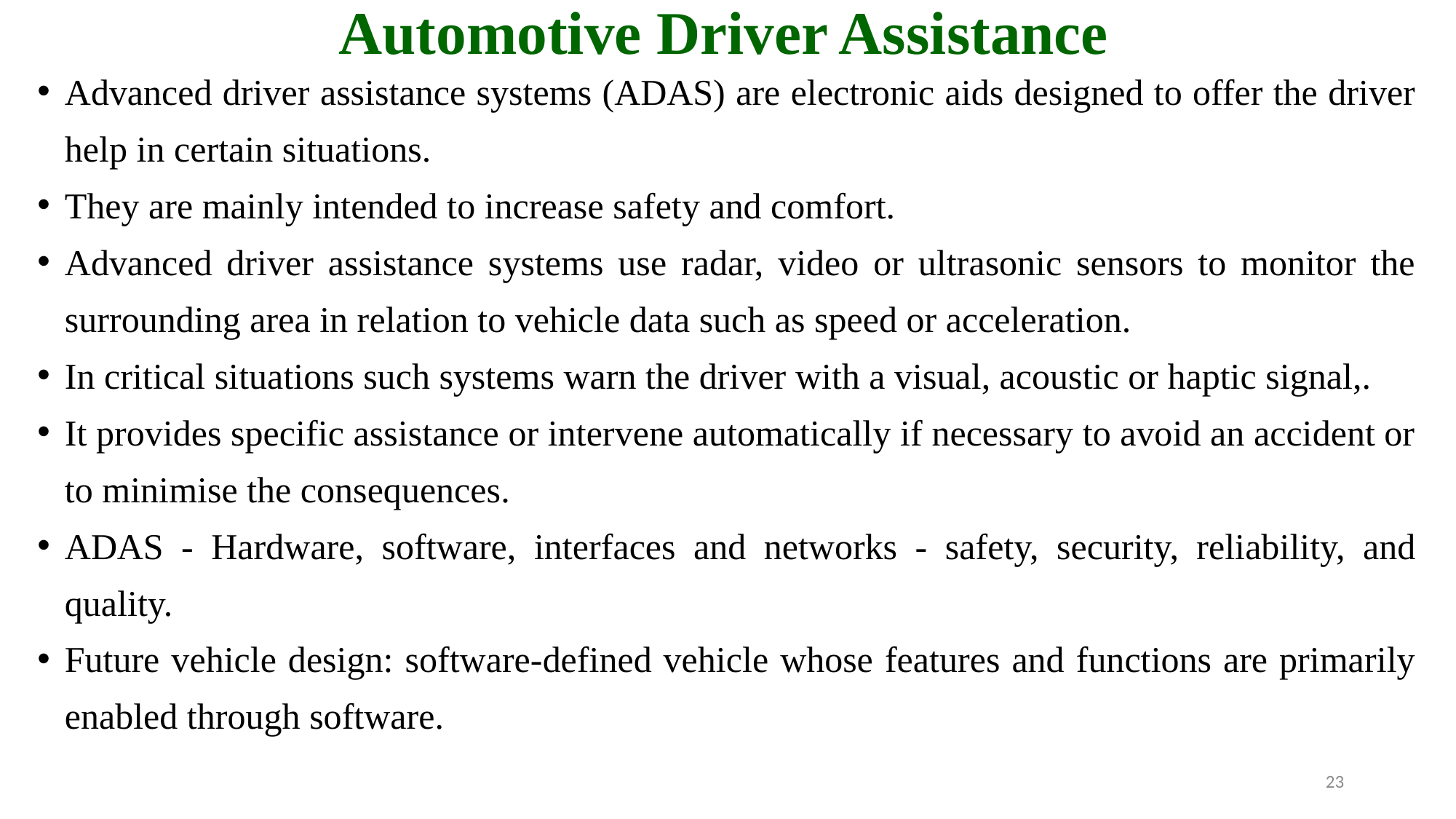

# Automotive Driver Assistance
Advanced driver assistance systems (ADAS) are electronic aids designed to offer the driver help in certain situations.
They are mainly intended to increase safety and comfort.
Advanced driver assistance systems use radar, video or ultrasonic sensors to monitor the surrounding area in relation to vehicle data such as speed or acceleration.
In critical situations such systems warn the driver with a visual, acoustic or haptic signal,.
It provides specific assistance or intervene automatically if necessary to avoid an accident or to minimise the consequences.
ADAS - Hardware, software, interfaces and networks - safety, security, reliability, and quality.
Future vehicle design: software-defined vehicle whose features and functions are primarily enabled through software.

23